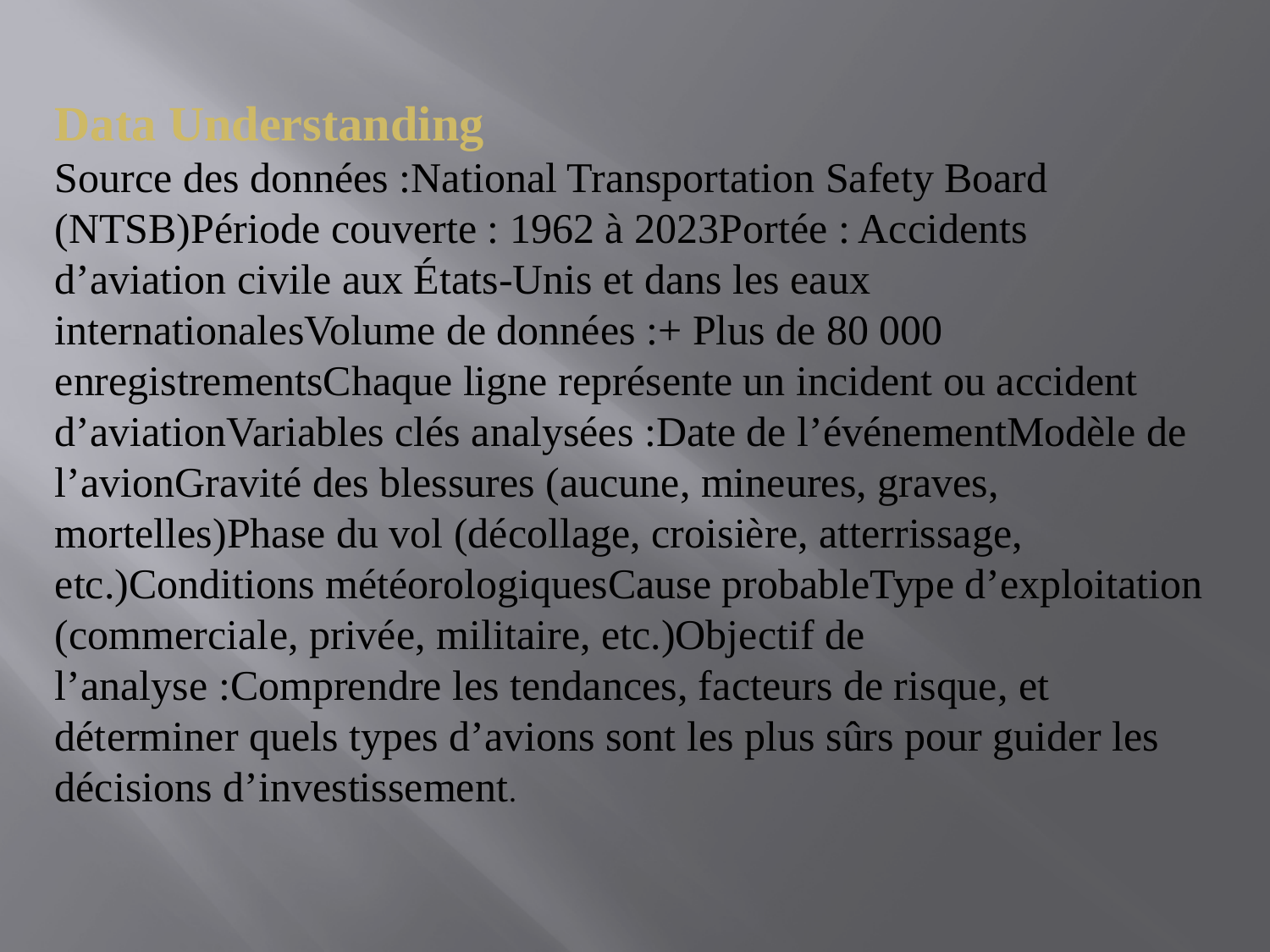

Data Understanding
Source des données :National Transportation Safety Board (NTSB)Période couverte : 1962 à 2023Portée : Accidents d’aviation civile aux États-Unis et dans les eaux internationalesVolume de données :+ Plus de 80 000 enregistrementsChaque ligne représente un incident ou accident d’aviationVariables clés analysées :Date de l’événementModèle de l’avionGravité des blessures (aucune, mineures, graves, mortelles)Phase du vol (décollage, croisière, atterrissage, etc.)Conditions météorologiquesCause probableType d’exploitation (commerciale, privée, militaire, etc.)Objectif de l’analyse :Comprendre les tendances, facteurs de risque, et déterminer quels types d’avions sont les plus sûrs pour guider les décisions d’investissement.